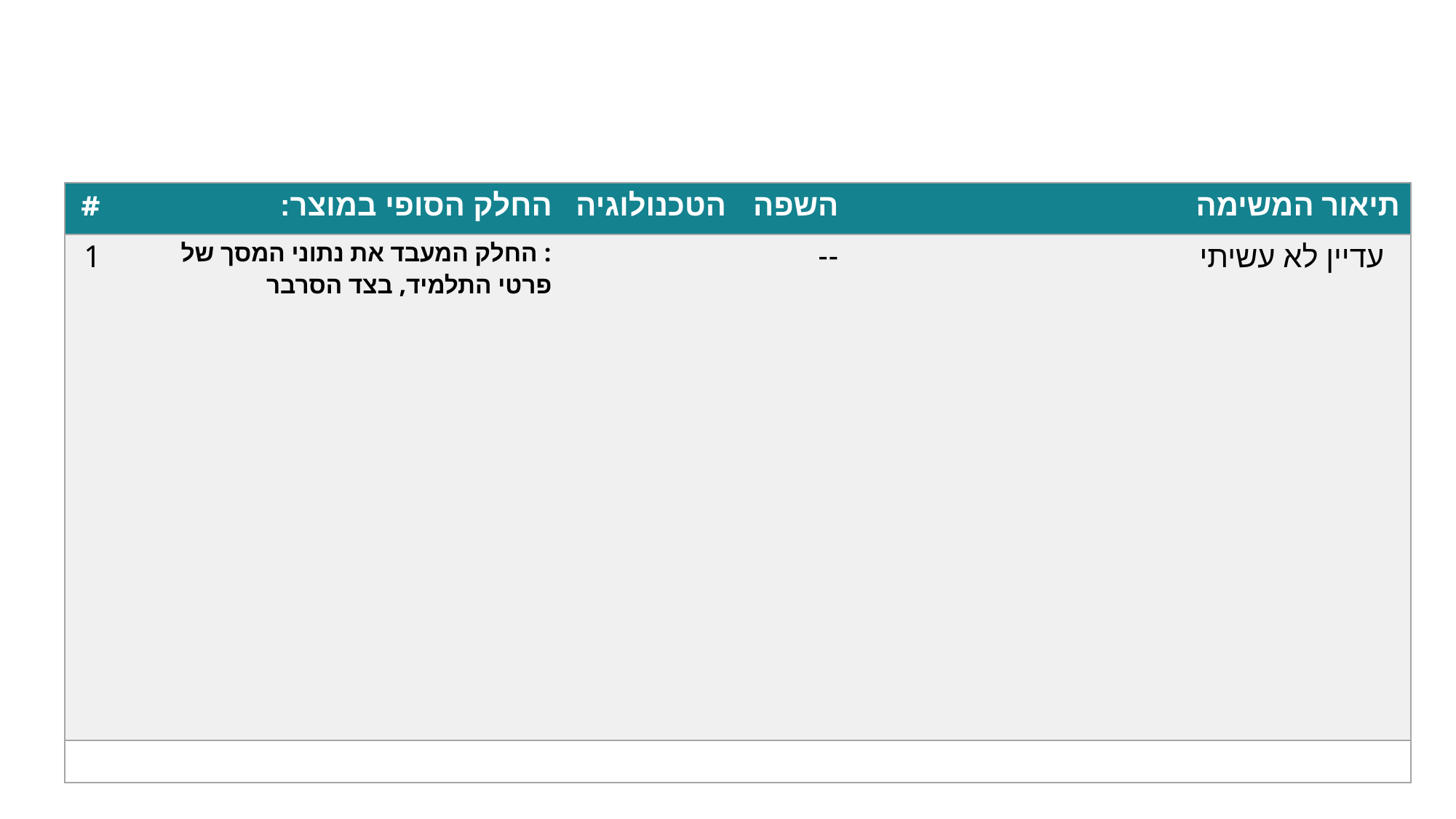

| # | החלק הסופי במוצר: | הטכנולוגיה | השפה | תיאור המשימה |
| --- | --- | --- | --- | --- |
| 1 | : החלק המעבד את נתוני המסך של פרטי התלמיד, בצד הסרבר |  | -- | עדיין לא עשיתי |
|  |  |  |  |  |